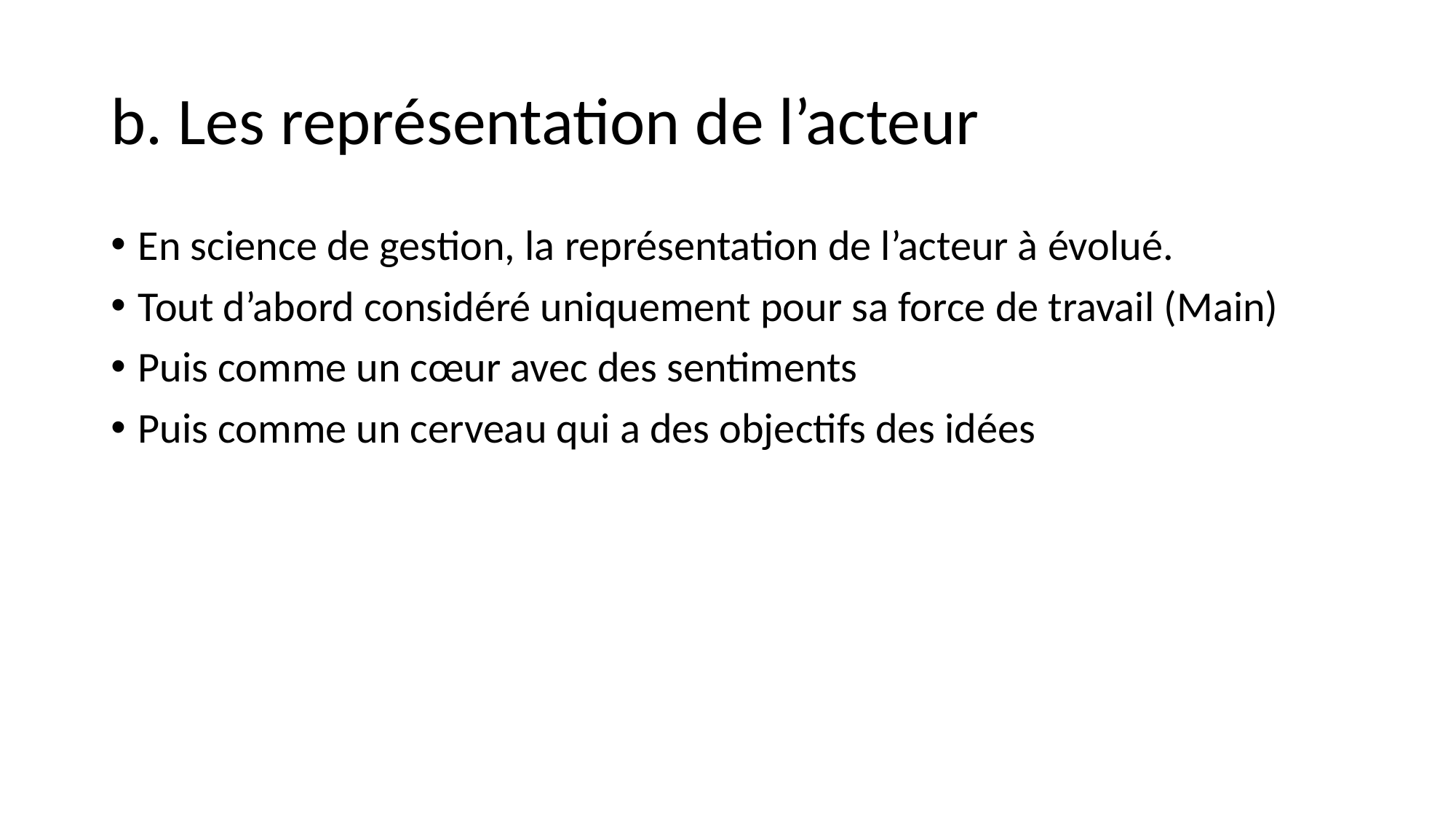

# b. Les représentation de l’acteur
En science de gestion, la représentation de l’acteur à évolué.
Tout d’abord considéré uniquement pour sa force de travail (Main)
Puis comme un cœur avec des sentiments
Puis comme un cerveau qui a des objectifs des idées